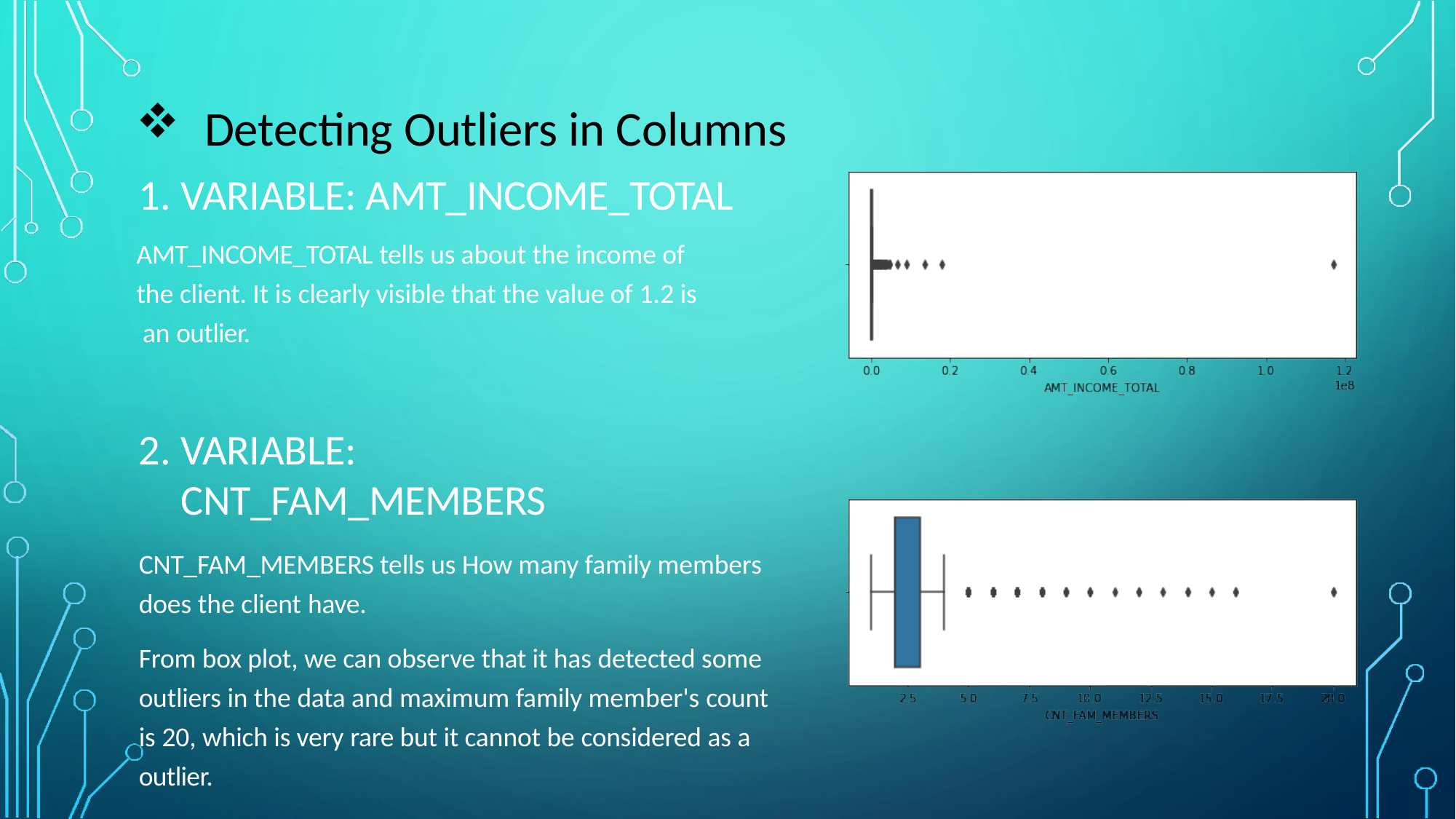

Detecting Outliers in Columns
VARIABLE: AMT_INCOME_TOTAL
AMT_INCOME_TOTAL tells us about the income of  the client. It is clearly visible that the value of 1.2 is  an outlier.

VARIABLE: CNT_FAM_MEMBERS
CNT_FAM_MEMBERS tells us How many family members  does the client have.
From box plot, we can observe that it has detected some  outliers in the data and maximum family member's count  is 20, which is very rare but it cannot be considered as a  outlier.